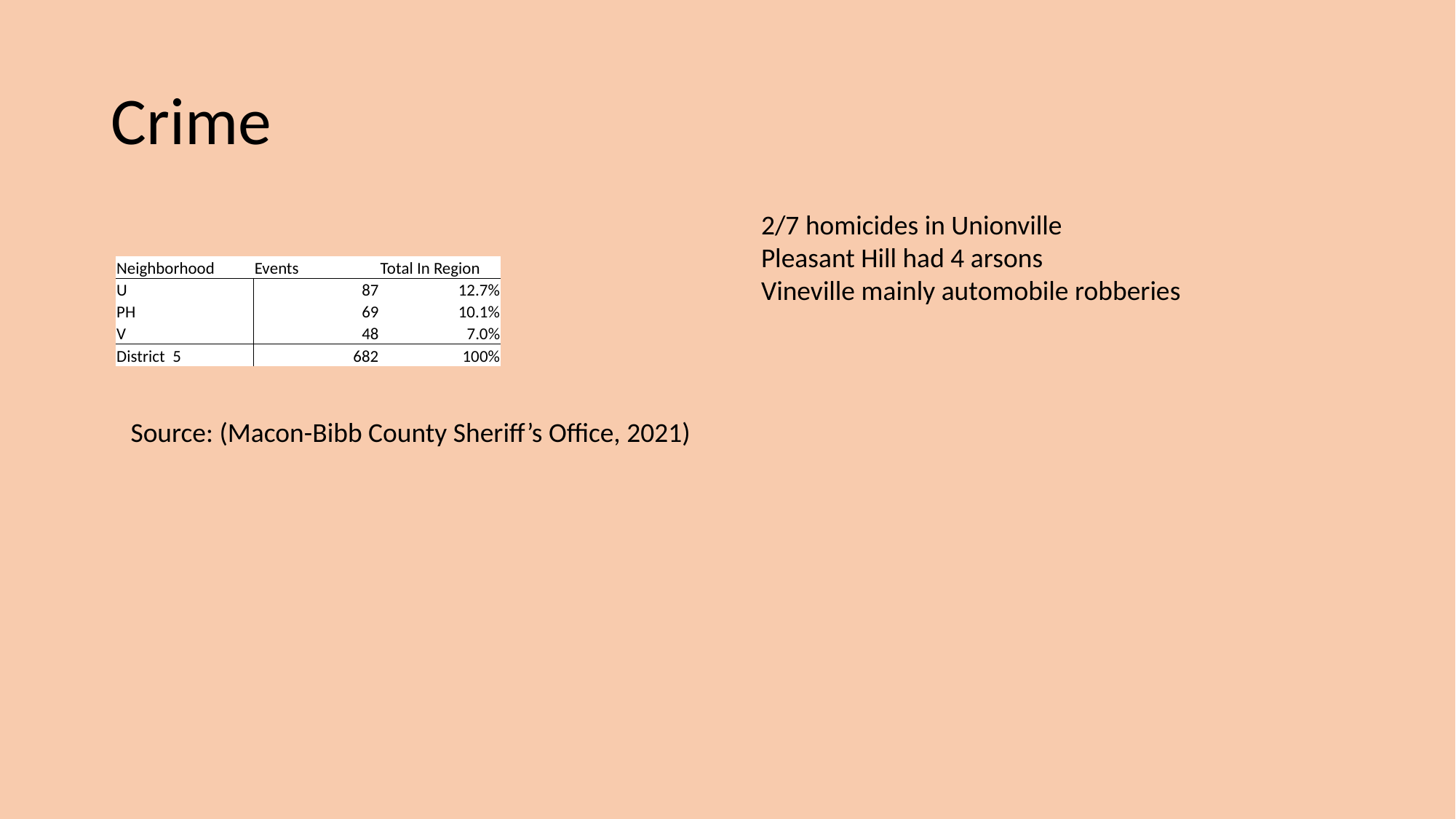

# Crime
2/7 homicides in Unionville
Pleasant Hill had 4 arsons
Vineville mainly automobile robberies
| Neighborhood | Events | Total In Region |
| --- | --- | --- |
| U | 87 | 12.7% |
| PH | 69 | 10.1% |
| V | 48 | 7.0% |
| District 5 | 682 | 100% |
Source: (Macon-Bibb County Sheriff’s Office, 2021)